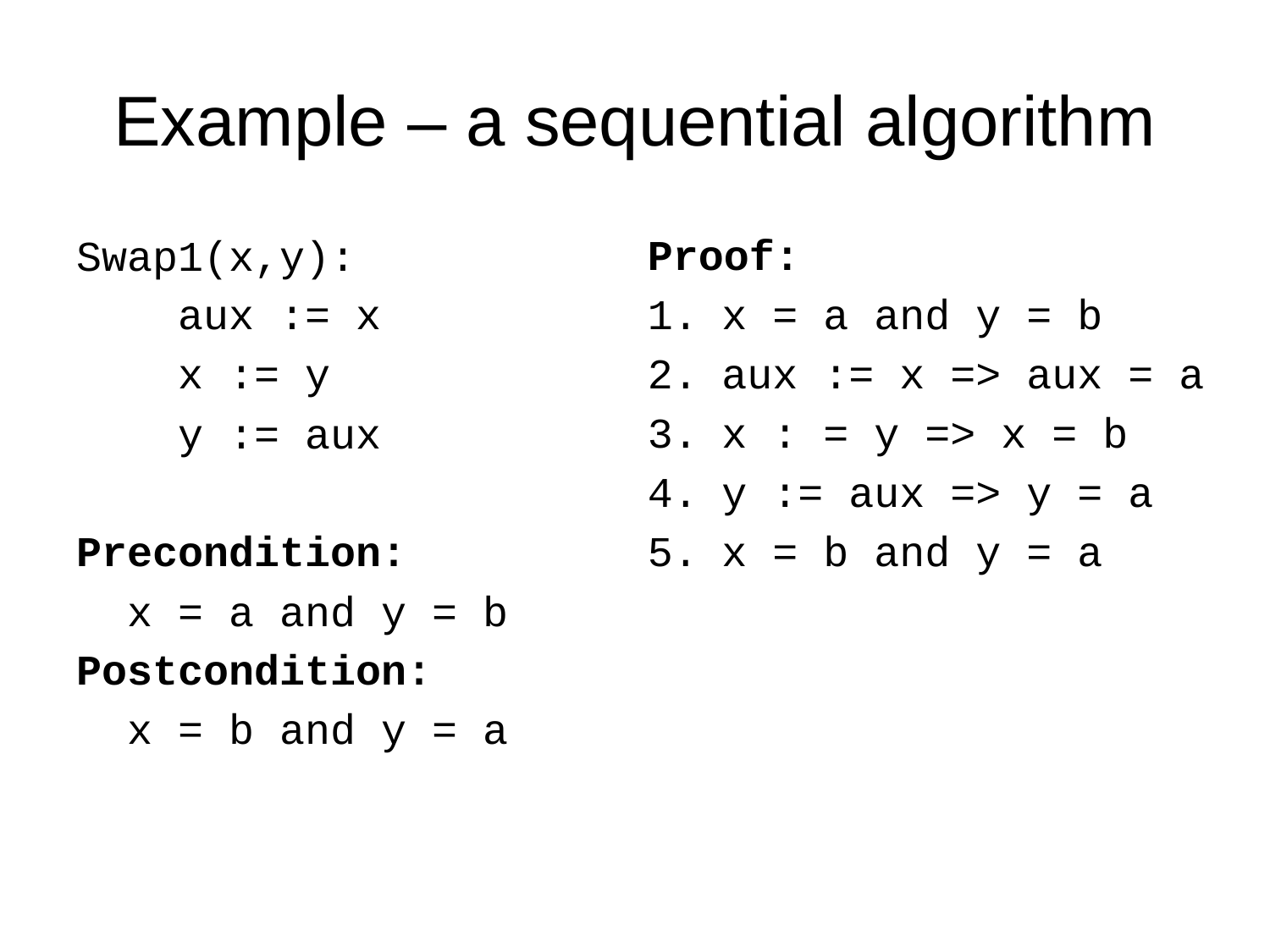

# Example – a sequential algorithm
Swap1(x,y):
    aux := x
    x := y
    y := aux

Precondition:
  x = a and y = b
Postcondition:
  x = b and y = a

Proof:
x = a and y = b
aux := x => aux = a
x : = y => x = b
y := aux => y = a
x = b and y = a